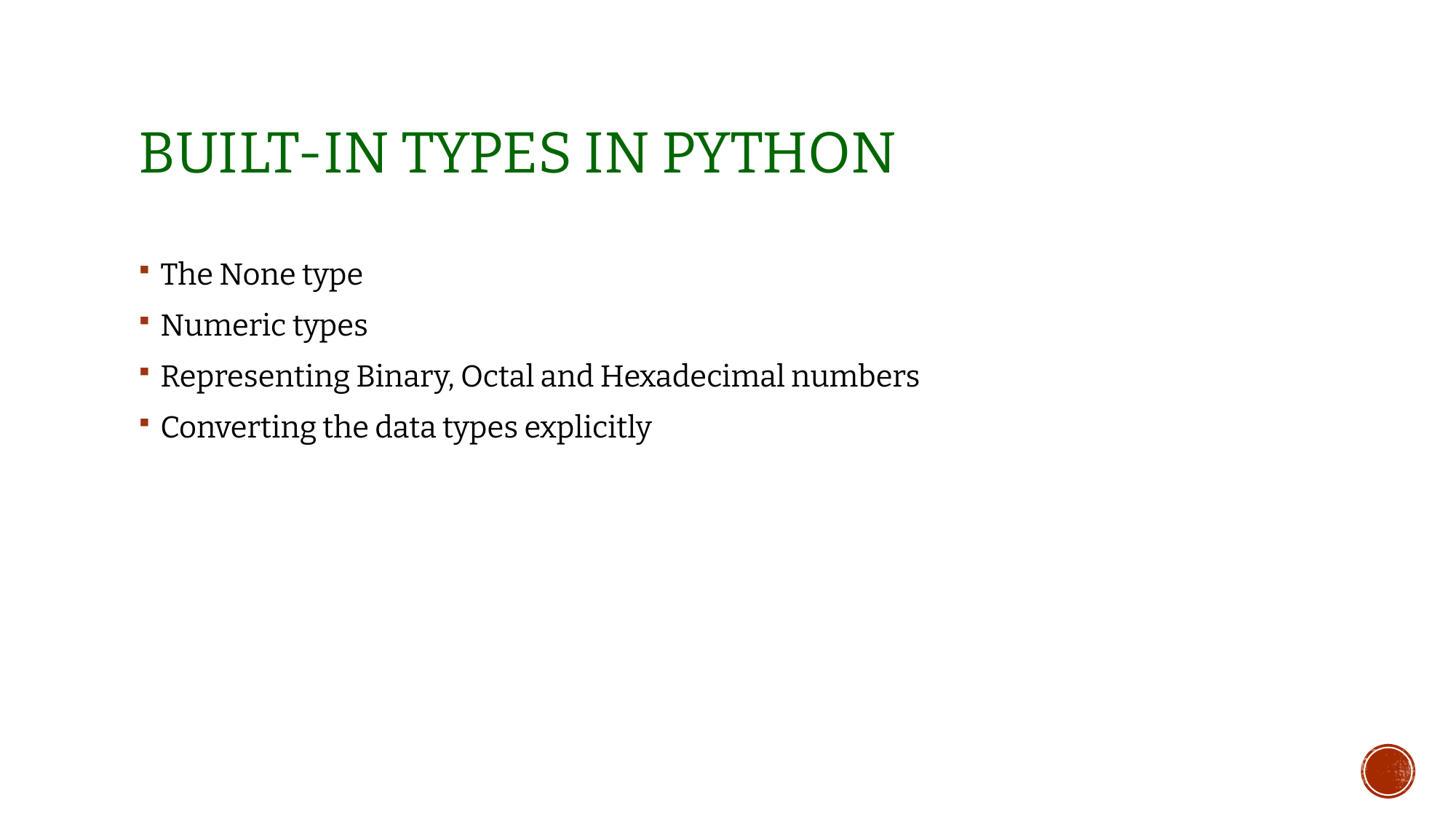

# Built-in types in python
The None type
Numeric types
Representing Binary, Octal and Hexadecimal numbers
Converting the data types explicitly